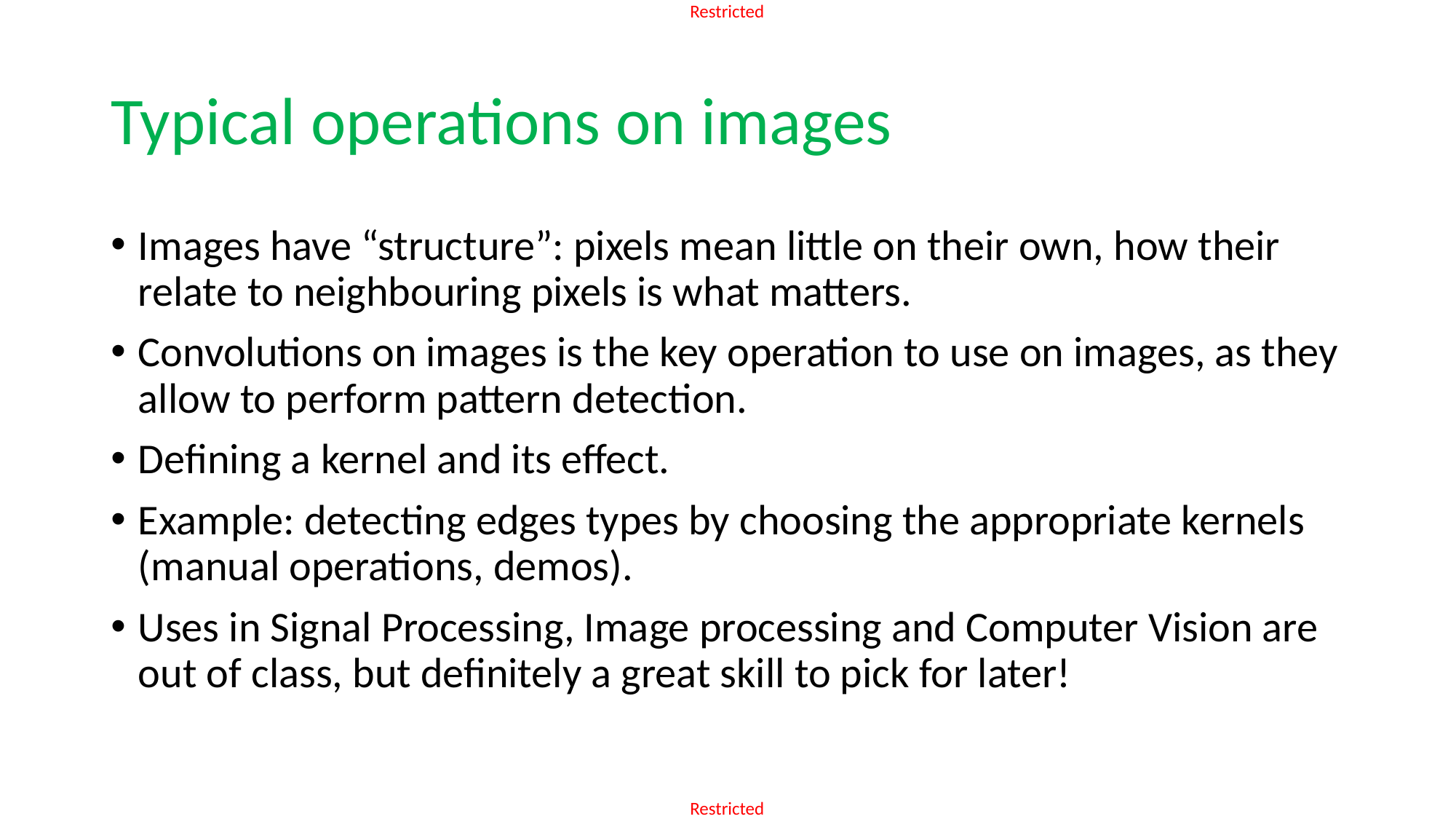

# Typical operations on images
Images have “structure”: pixels mean little on their own, how their relate to neighbouring pixels is what matters.
Convolutions on images is the key operation to use on images, as they allow to perform pattern detection.
Defining a kernel and its effect.
Example: detecting edges types by choosing the appropriate kernels (manual operations, demos).
Uses in Signal Processing, Image processing and Computer Vision are out of class, but definitely a great skill to pick for later!